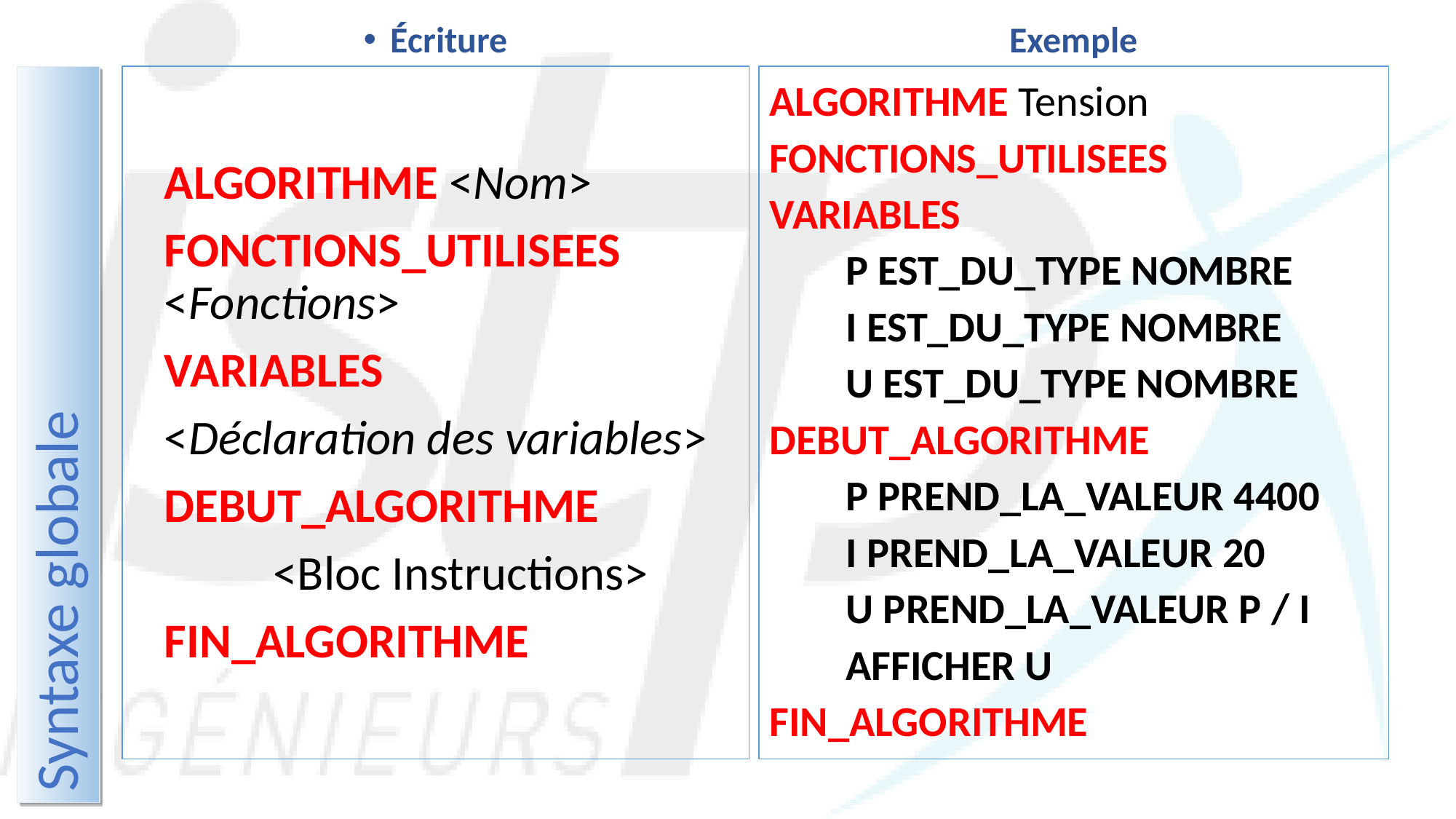

Écriture
Exemple
ALGORITHME <Nom>
FONCTIONS_UTILISEES <Fonctions>
VARIABLES
<Déclaration des variables>
DEBUT_ALGORITHME
	<Bloc Instructions>
FIN_ALGORITHME
ALGORITHME Tension
FONCTIONS_UTILISEES
VARIABLES
	P EST_DU_TYPE NOMBRE
	I EST_DU_TYPE NOMBRE
	U EST_DU_TYPE NOMBRE
DEBUT_ALGORITHME
	P PREND_LA_VALEUR 4400
	I PREND_LA_VALEUR 20
	U PREND_LA_VALEUR P / I
	AFFICHER U
FIN_ALGORITHME
Syntaxe globale